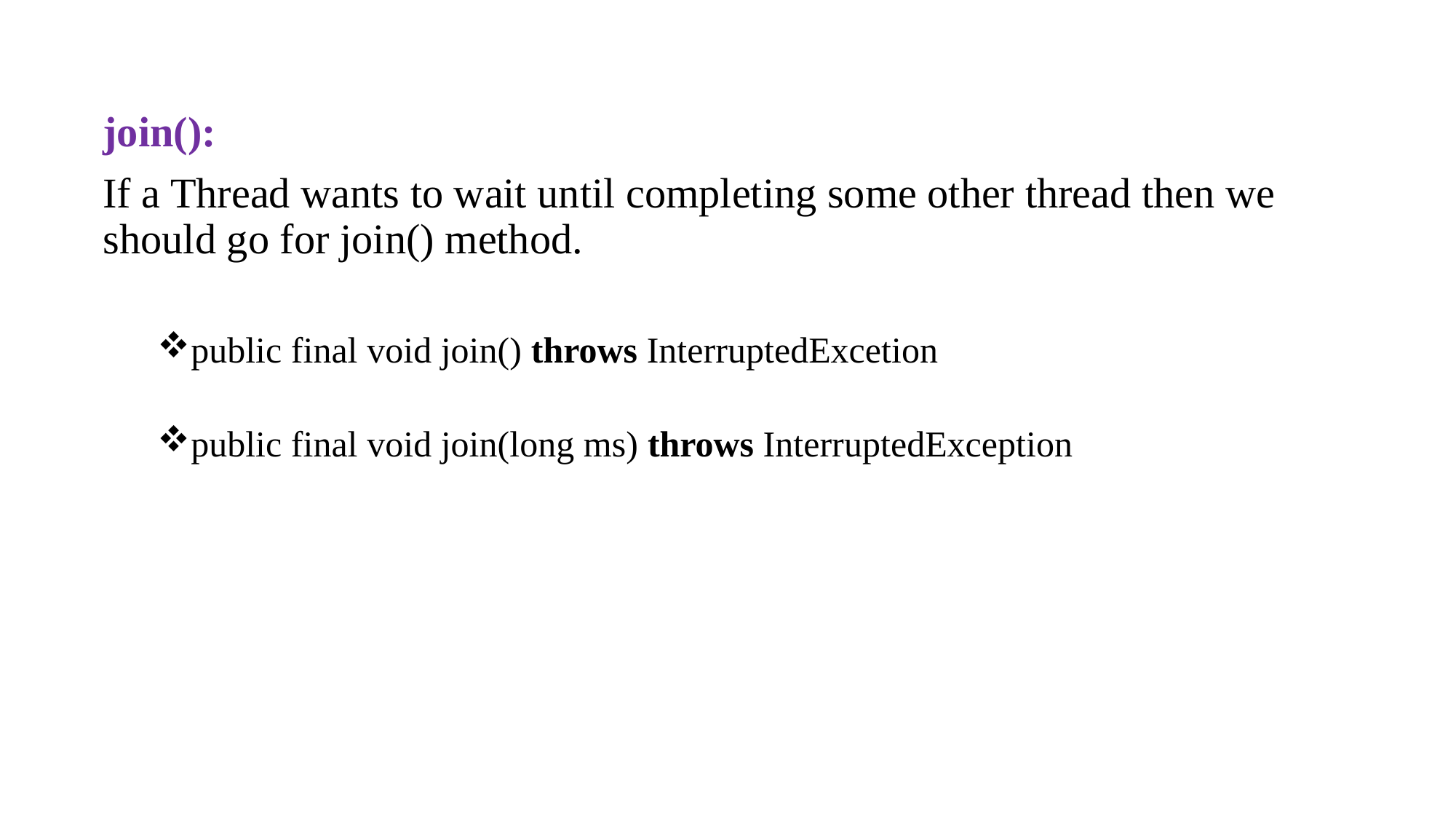

join():
If a Thread wants to wait until completing some other thread then we should go for join() method.

public final void join() throws InterruptedExcetion

public final void join(long ms) throws InterruptedException